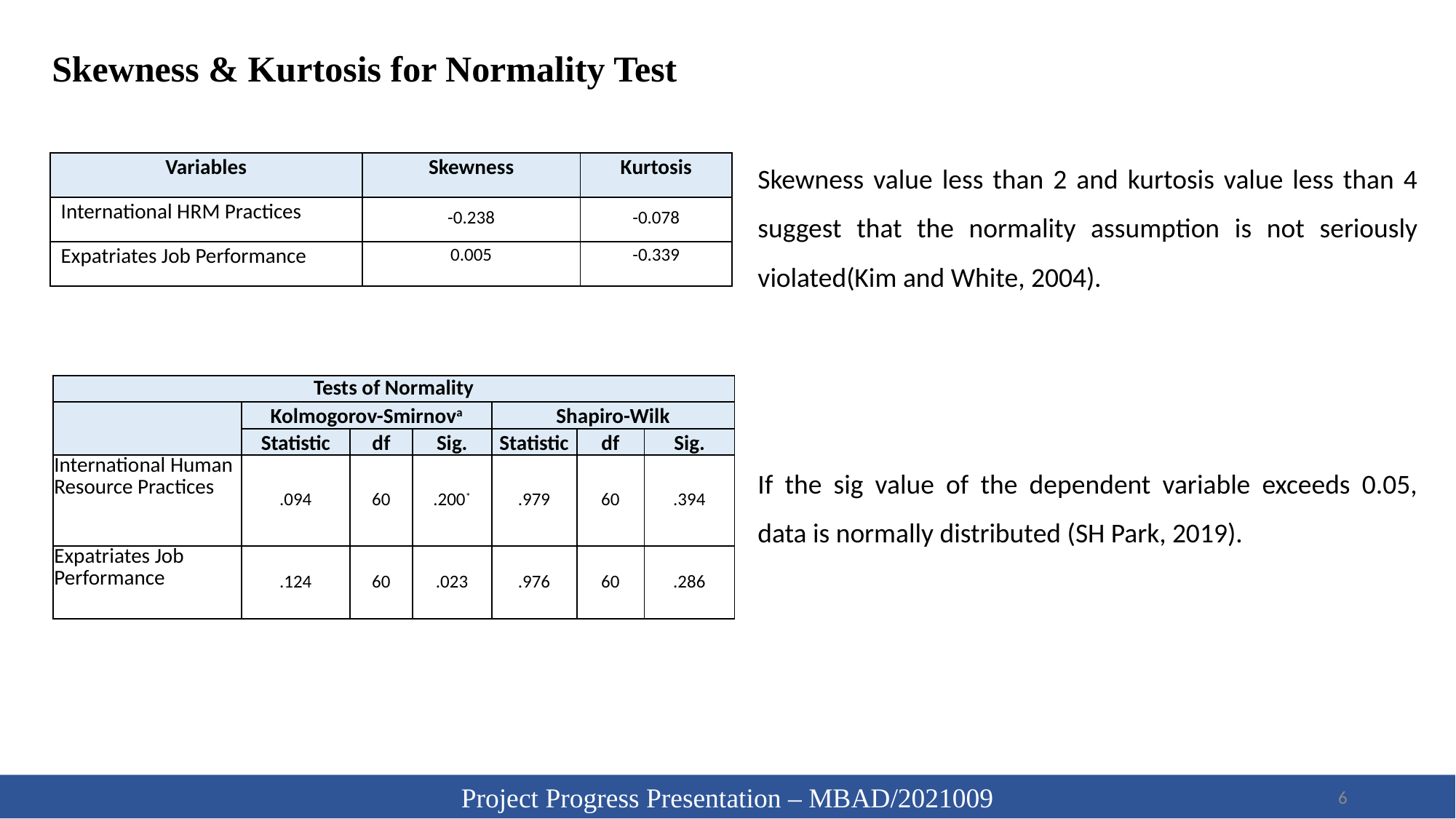

Skewness & Kurtosis for Normality Test

Skewness value less than 2 and kurtosis value less than 4 suggest that the normality assumption is not seriously violated(Kim and White, 2004).
| Variables | Skewness | Kurtosis |
| --- | --- | --- |
| International HRM Practices | -0.238 | -0.078 |
| Expatriates Job Performance | 0.005 | -0.339 |
| Tests of Normality |  |  |  |  |  |  |
| --- | --- | --- | --- | --- | --- | --- |
|  | Kolmogorov-Smirnova |  |  | Shapiro-Wilk |  |  |
|  | Statistic | df | Sig. | Statistic | df | Sig. |
| International Human Resource Practices | .094 | 60 | .200\* | .979 | 60 | .394 |
| Expatriates Job Performance | .124 | 60 | .023 | .976 | 60 | .286 |
If the sig value of the dependent variable exceeds 0.05, data is normally distributed (SH Park, 2019).
Project Progress Presentation – MBAD/2021009
6